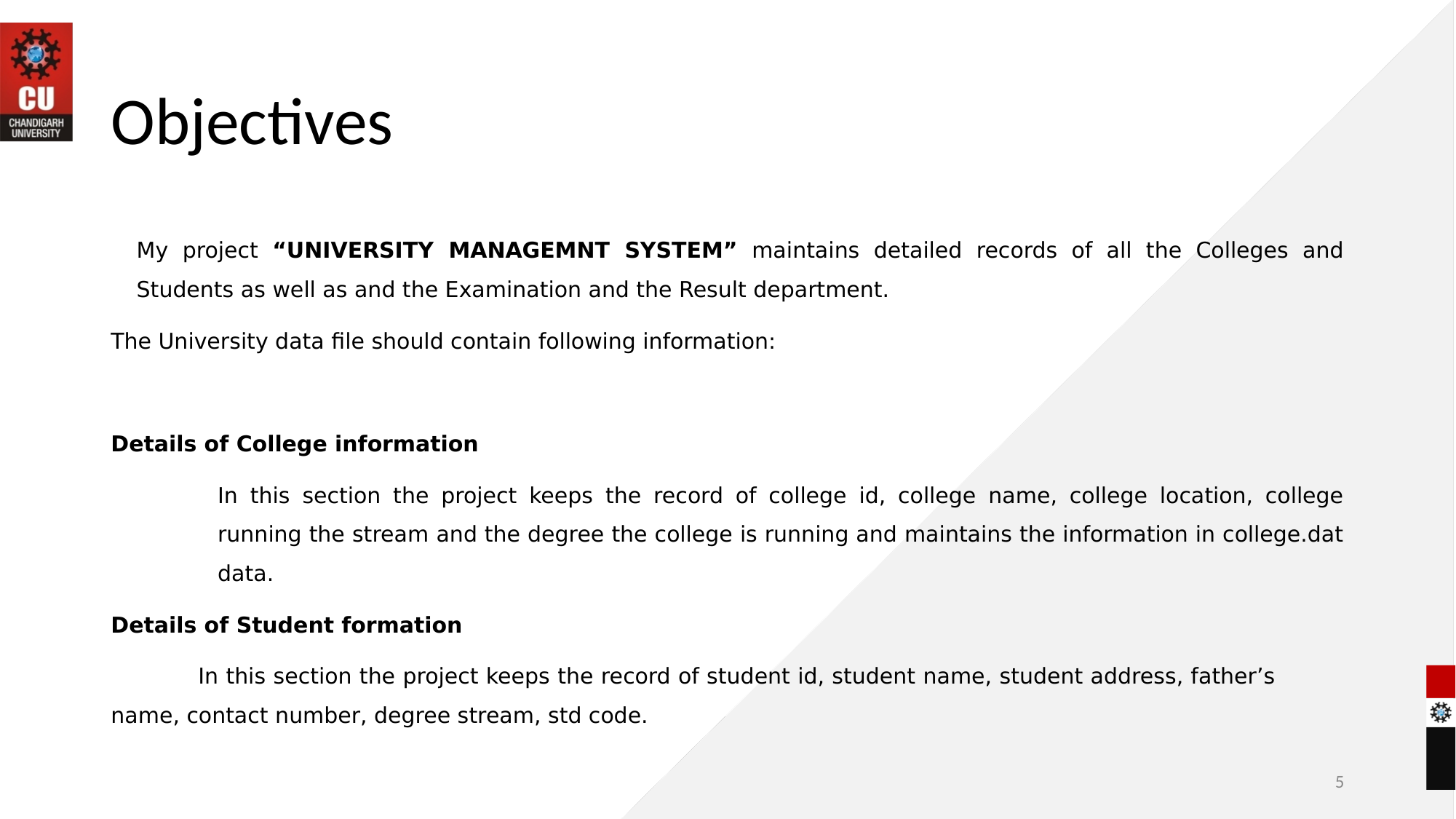

# Objectives
My project “UNIVERSITY MANAGEMNT SYSTEM” maintains detailed records of all the Colleges and Students as well as and the Examination and the Result department.
The University data file should contain following information:

Details of College information
In this section the project keeps the record of college id, college name, college location, college running the stream and the degree the college is running and maintains the information in college.dat data.
Details of Student formation
	In this section the project keeps the record of student id, student name, student address, father’s 	name, contact number, degree stream, std code.

5